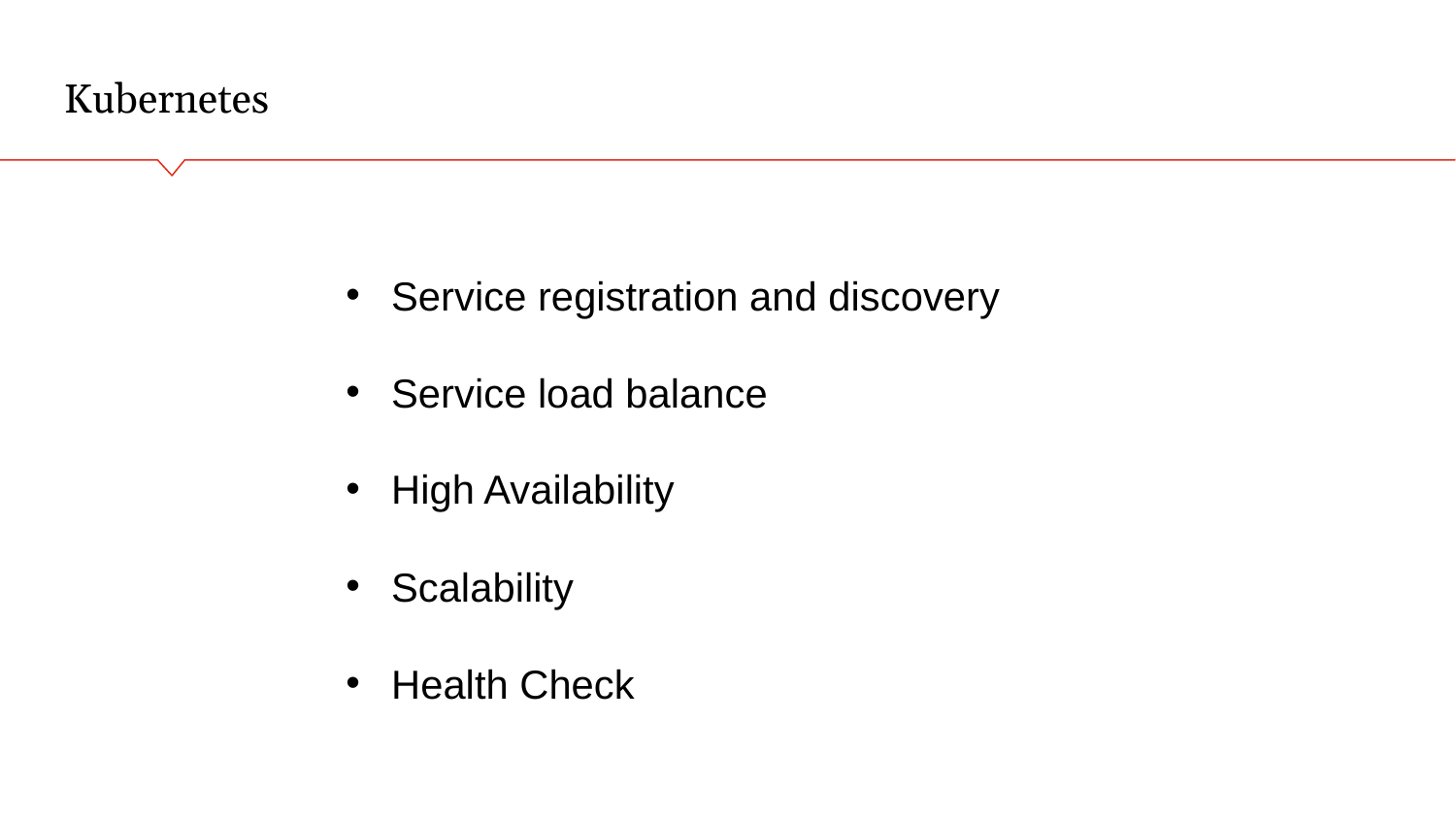

# Kubernetes
Service registration and discovery
Service load balance
High Availability
Scalability
Health Check